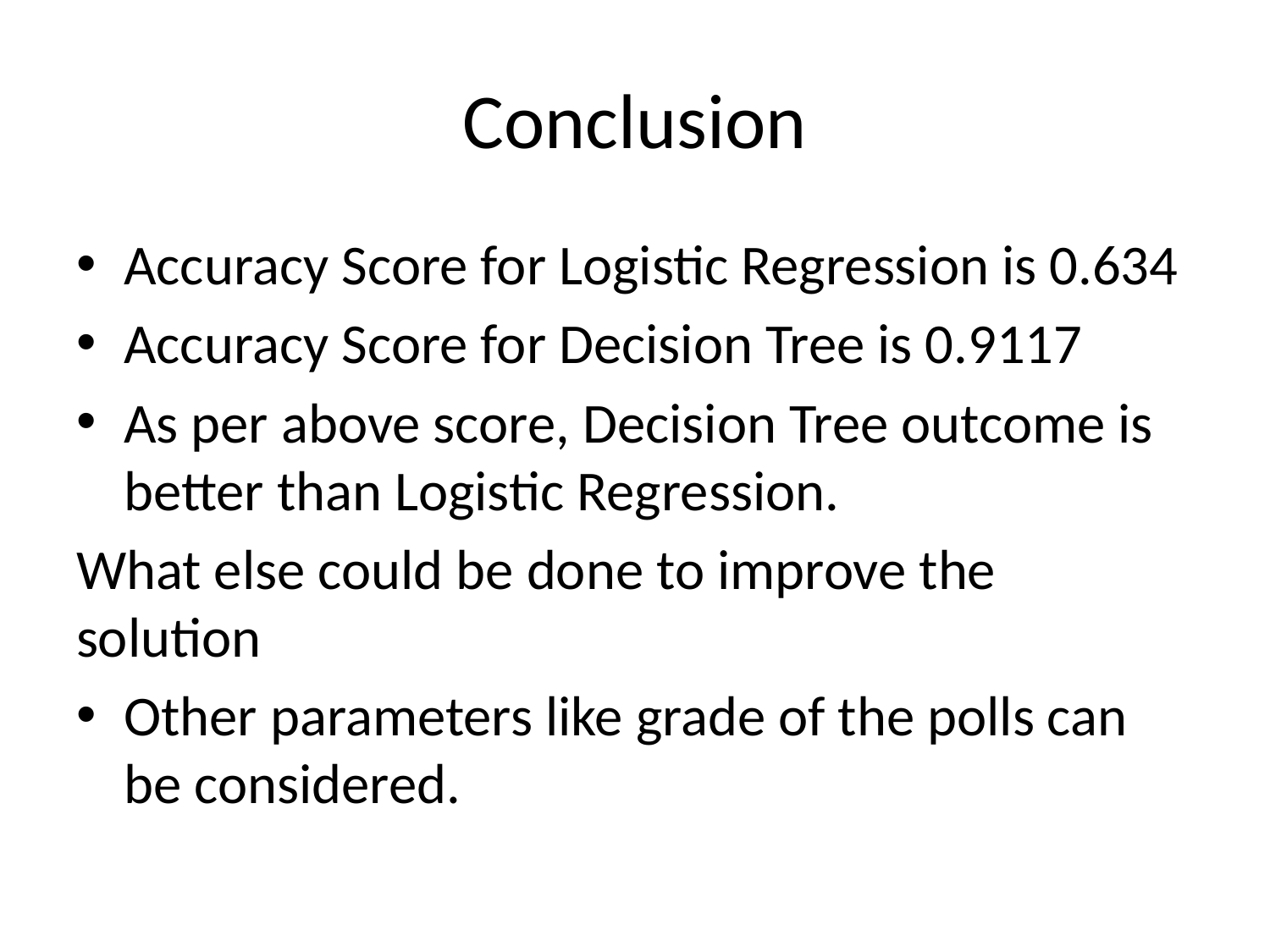

# Conclusion
Accuracy Score for Logistic Regression is 0.634
Accuracy Score for Decision Tree is 0.9117
As per above score, Decision Tree outcome is better than Logistic Regression.
What else could be done to improve the solution
Other parameters like grade of the polls can be considered.